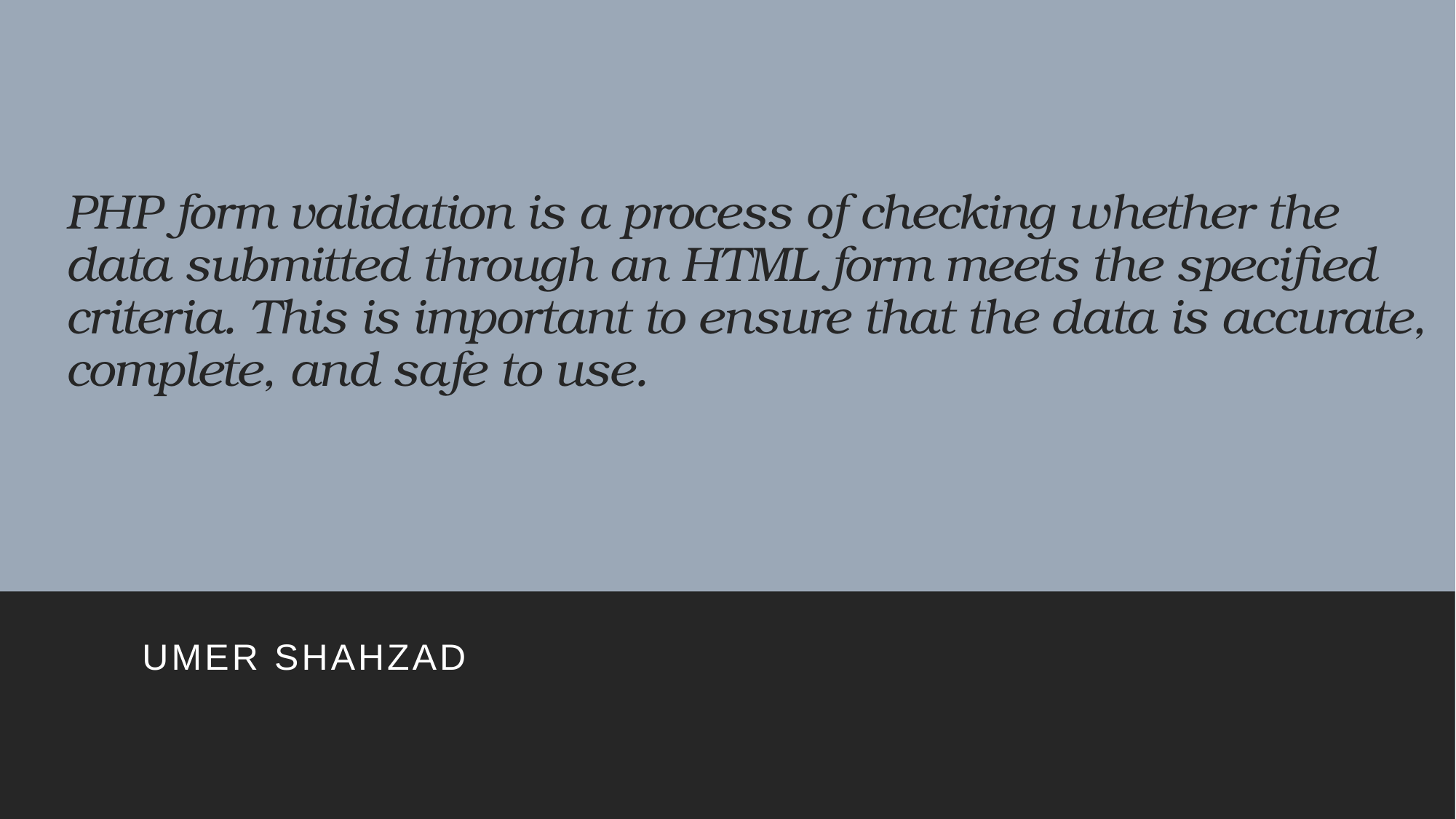

# PHP form validation is a process of checking whether the data submitted through an HTML form meets the specified criteria. This is important to ensure that the data is accurate, complete, and safe to use.

Umer Shahzad